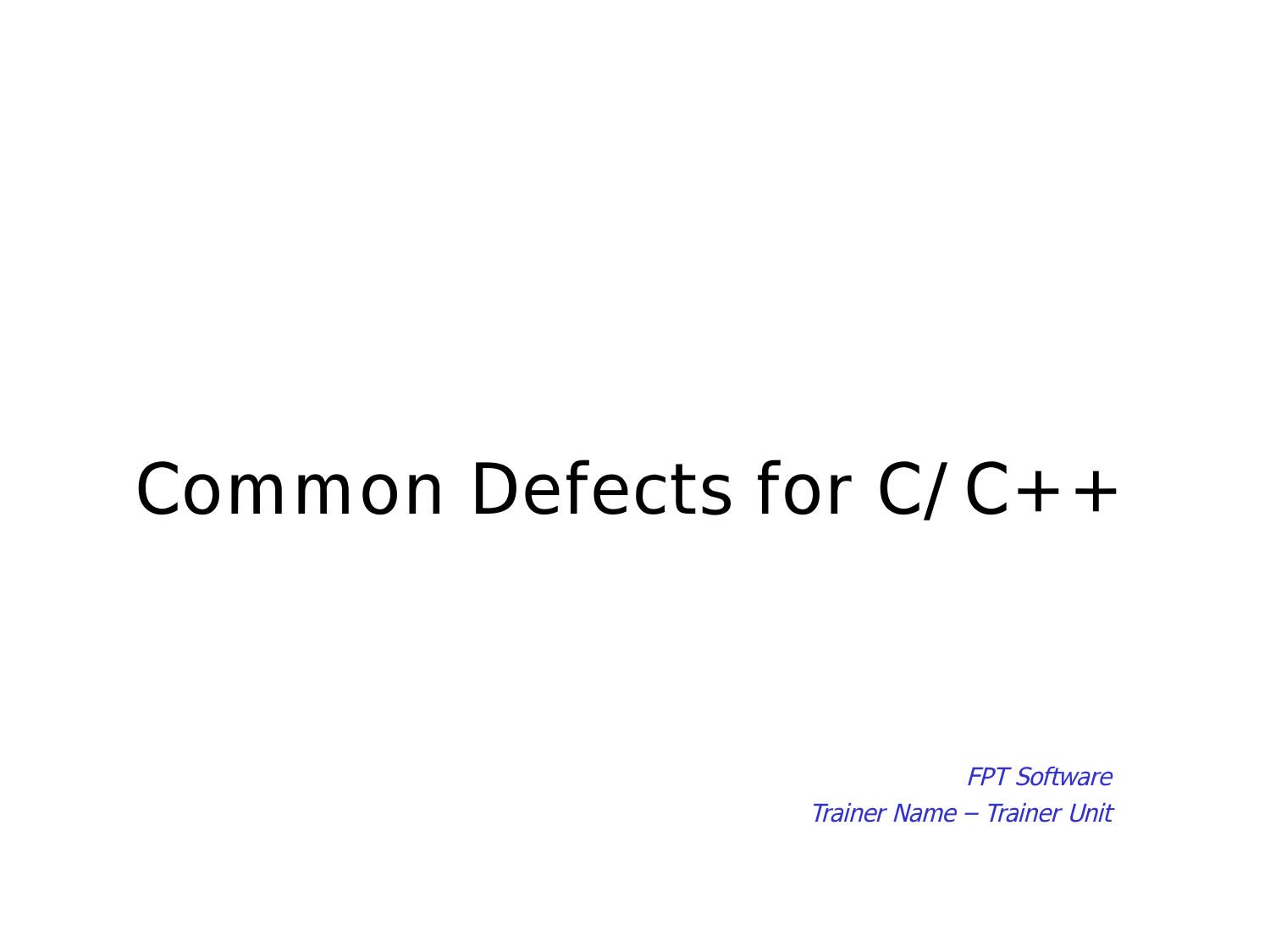

Common Defects for C/C++

FPT Software
Trainer Name – Trainer Unit